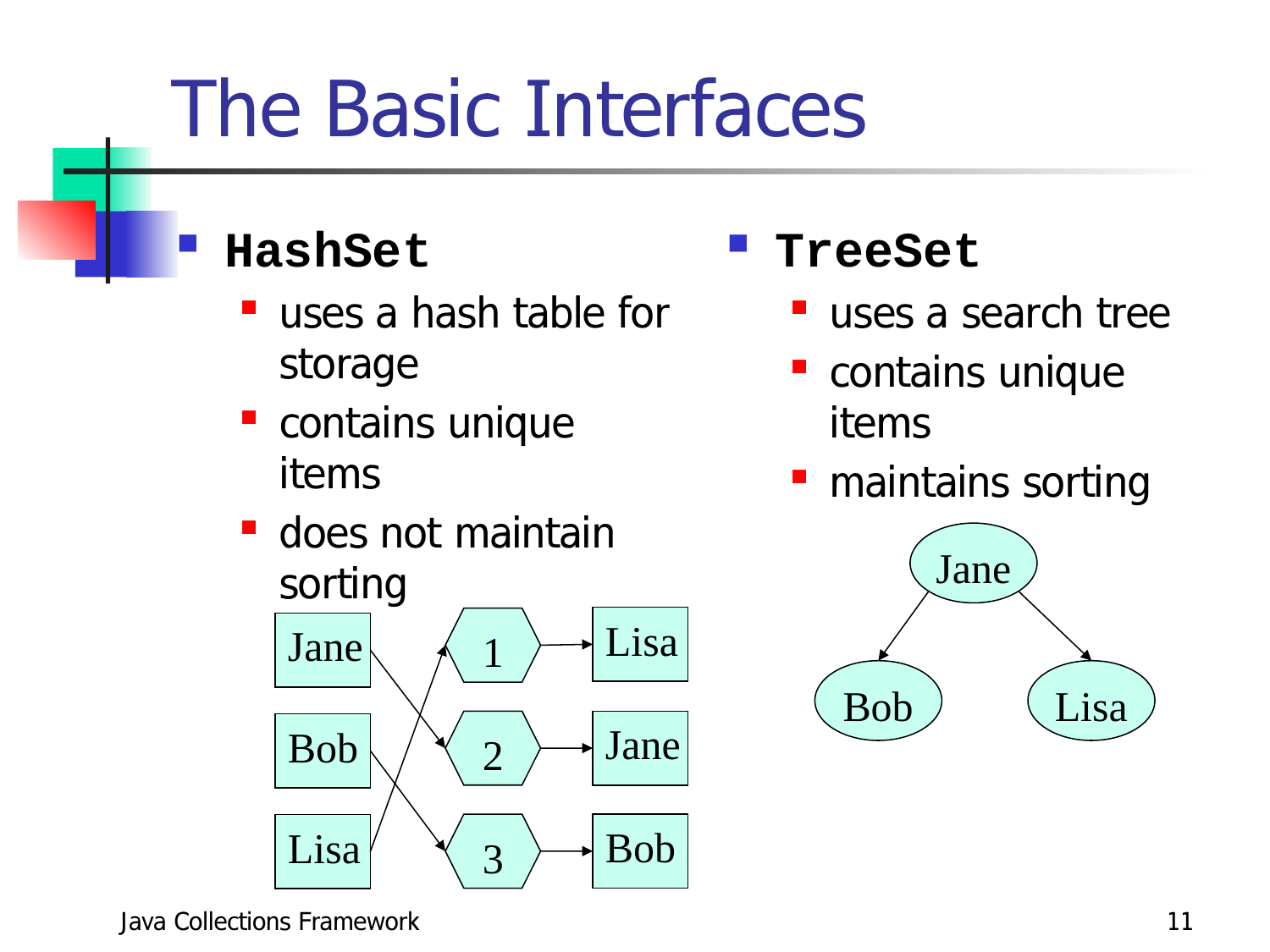

# The Basic Interfaces
HashSet
uses a hash table for storage
contains unique items
does not maintain sorting

TreeSet
uses a search tree
contains unique items
maintains sorting

Jane
Lisa
Lisa
1
Jane
2
Jane
Bob
3
Bob
Lisa
Bob
Java Collections Framework
11